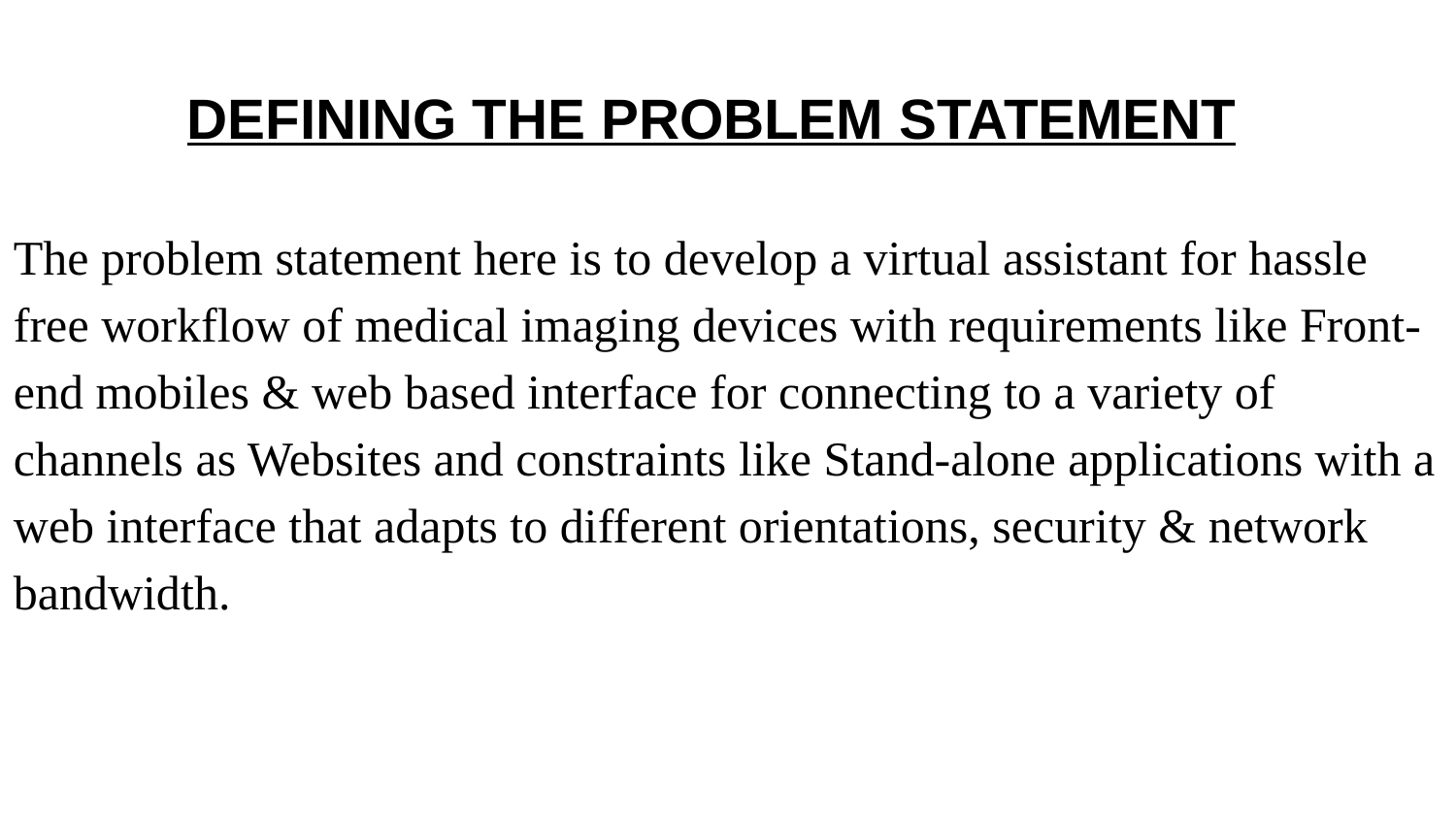

DEFINING THE PROBLEM STATEMENT

The problem statement here is to develop a virtual assistant for hassle free workflow of medical imaging devices with requirements like Front-end mobiles & web based interface for connecting to a variety of channels as Websites and constraints like Stand-alone applications with a web interface that adapts to different orientations, security & network bandwidth.